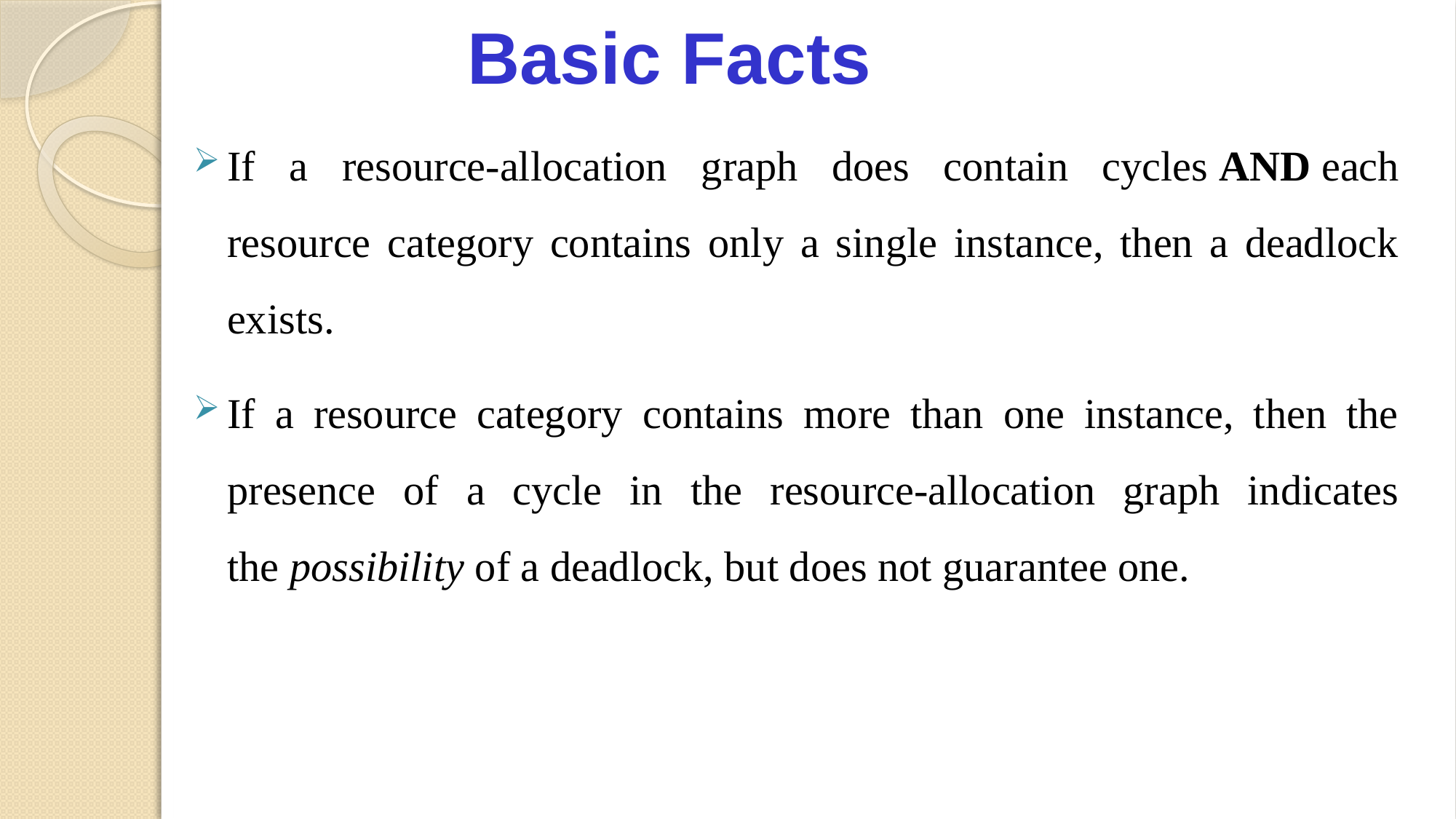

# Basic Facts
If a resource-allocation graph does contain cycles AND each resource category contains only a single instance, then a deadlock exists.
If a resource category contains more than one instance, then the presence of a cycle in the resource-allocation graph indicates the possibility of a deadlock, but does not guarantee one.